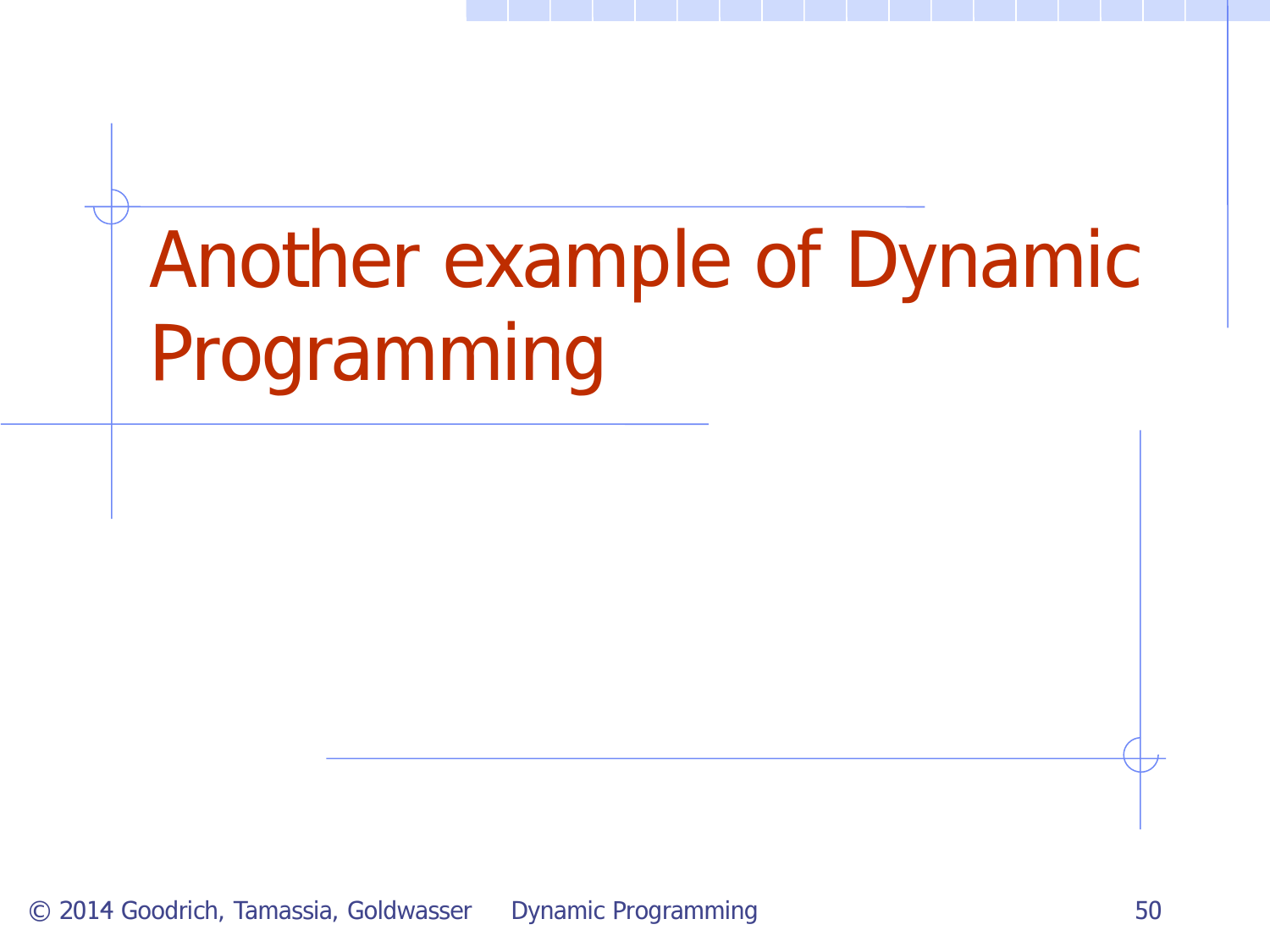

# Another example of Dynamic Programming

Dynamic Programming
50